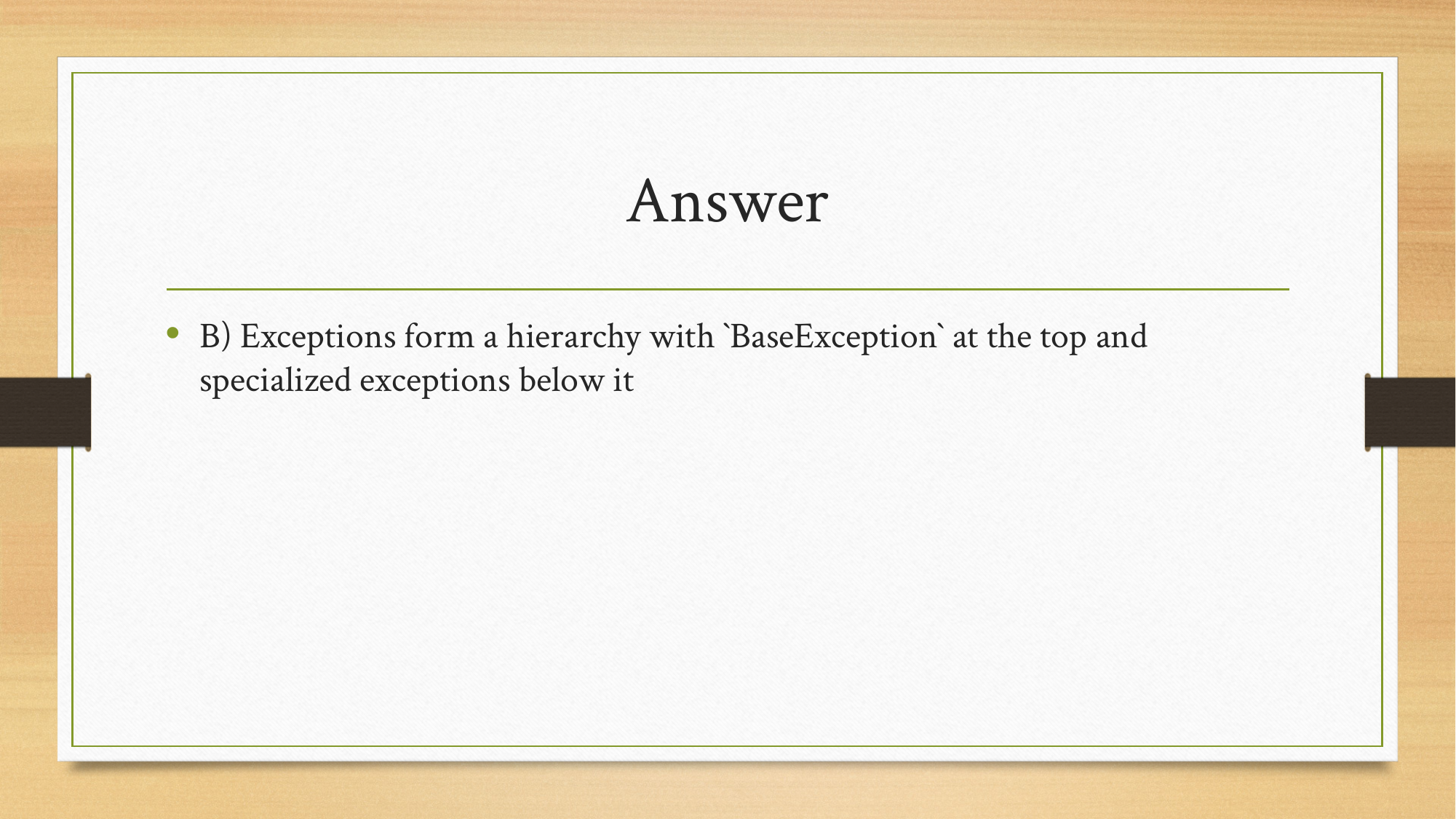

# Answer
B) Exceptions form a hierarchy with `BaseException` at the top and specialized exceptions below it